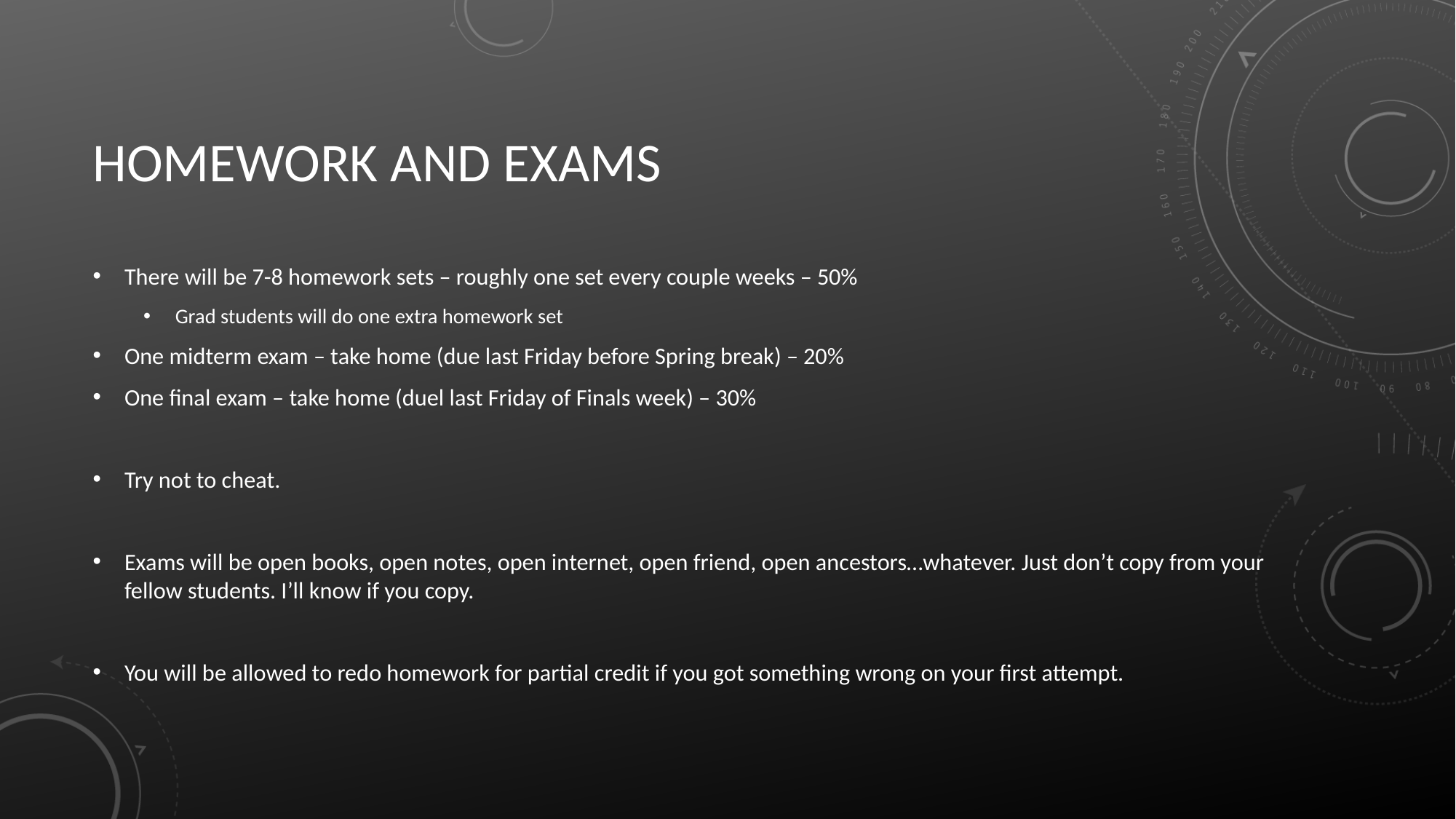

# Homework and exams
There will be 7-8 homework sets – roughly one set every couple weeks – 50%
Grad students will do one extra homework set
One midterm exam – take home (due last Friday before Spring break) – 20%
One final exam – take home (duel last Friday of Finals week) – 30%

Try not to cheat.

Exams will be open books, open notes, open internet, open friend, open ancestors…whatever. Just don’t copy from your fellow students. I’ll know if you copy.

You will be allowed to redo homework for partial credit if you got something wrong on your first attempt.